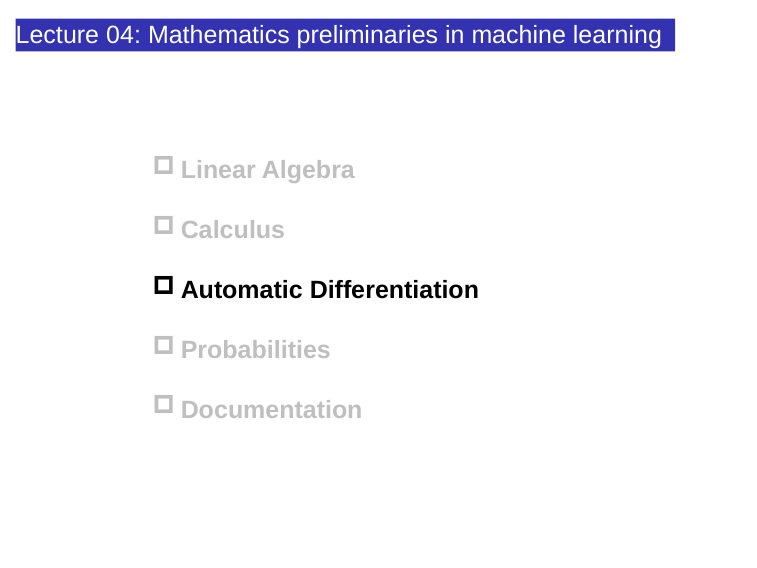

Lecture 04: Mathematics preliminaries in machine learning
Linear Algebra

Calculus

Automatic Differentiation

Probabilities

Documentation